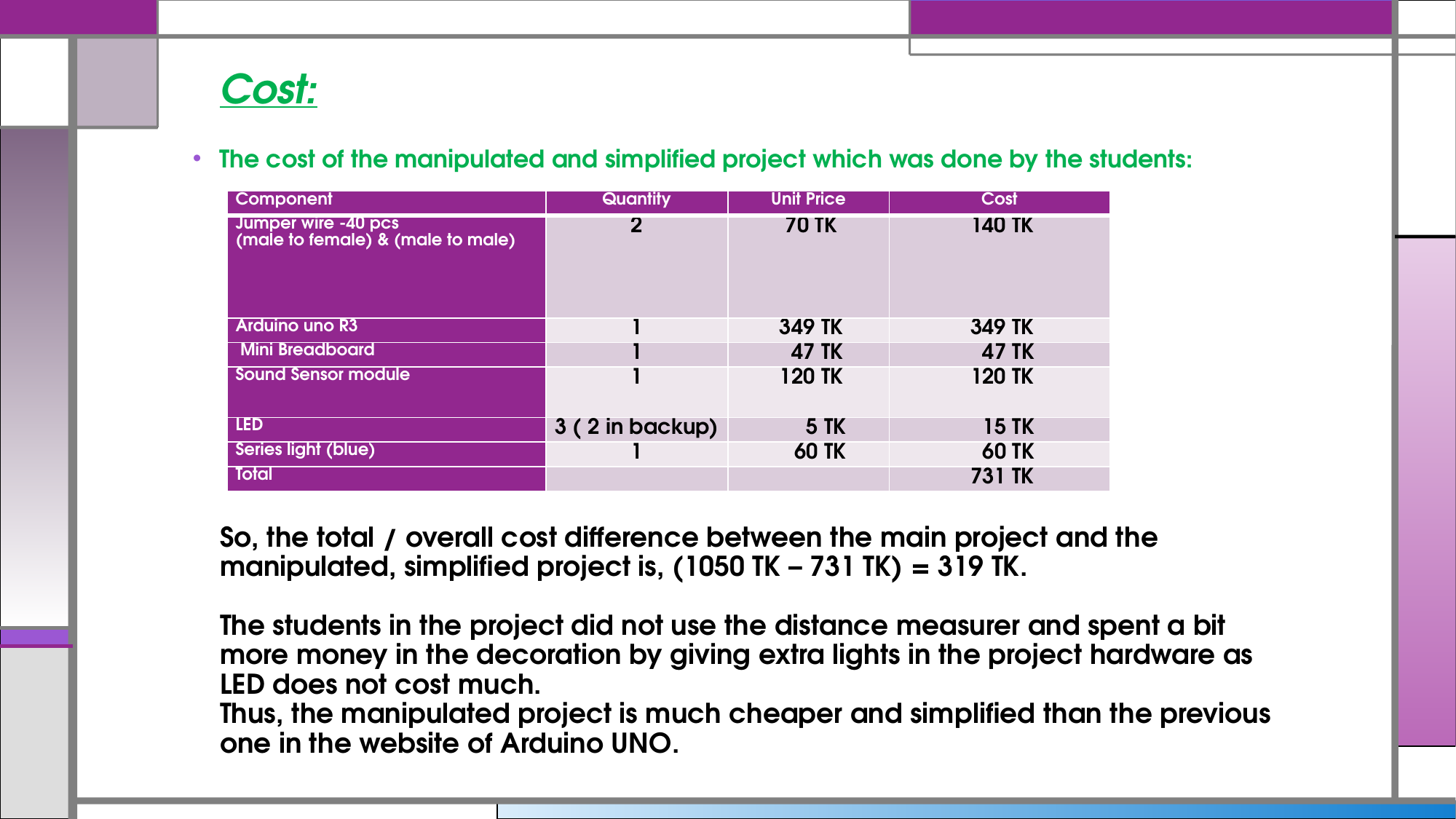

# Cost:
The cost of the manipulated and simplified project which was done by the students:
| Component | Quantity | Unit Price | Cost |
| --- | --- | --- | --- |
| Jumper wire -40 pcs (male to female) & (male to male) | 2 | 70 TK | 140 TK |
| Arduino uno R3 | 1 | 349 TK | 349 TK |
| Mini Breadboard | 1 | 47 TK | 47 TK |
| Sound Sensor module | 1 | 120 TK | 120 TK |
| LED | 3 ( 2 in backup) | 5 TK | 15 TK |
| Series light (blue) | 1 | 60 TK | 60 TK |
| Total |  |  | 731 TK |

So, the total / overall cost difference between the main project and the manipulated, simplified project is, (1050 TK – 731 TK) = 319 TK.
The students in the project did not use the distance measurer and spent a bit more money in the decoration by giving extra lights in the project hardware as LED does not cost much.
Thus, the manipulated project is much cheaper and simplified than the previous one in the website of Arduino UNO.